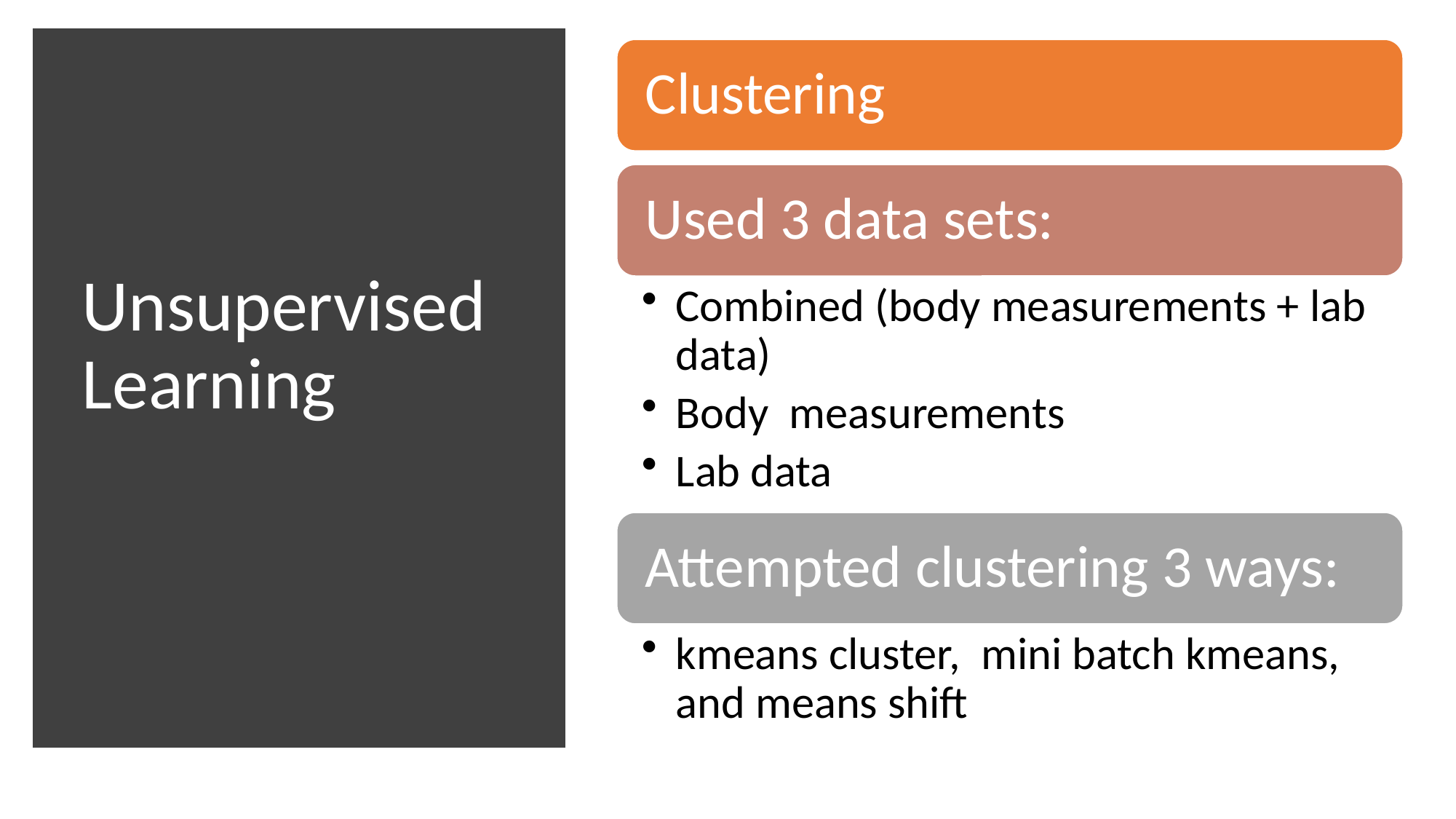

Clustering
Used 3 data sets:
Combined (body measurements + lab data)
Body  measurements
Lab data
Attempted clustering 3 ways:
kmeans cluster,  mini batch kmeans, and means shift
# Unsupervised Learning